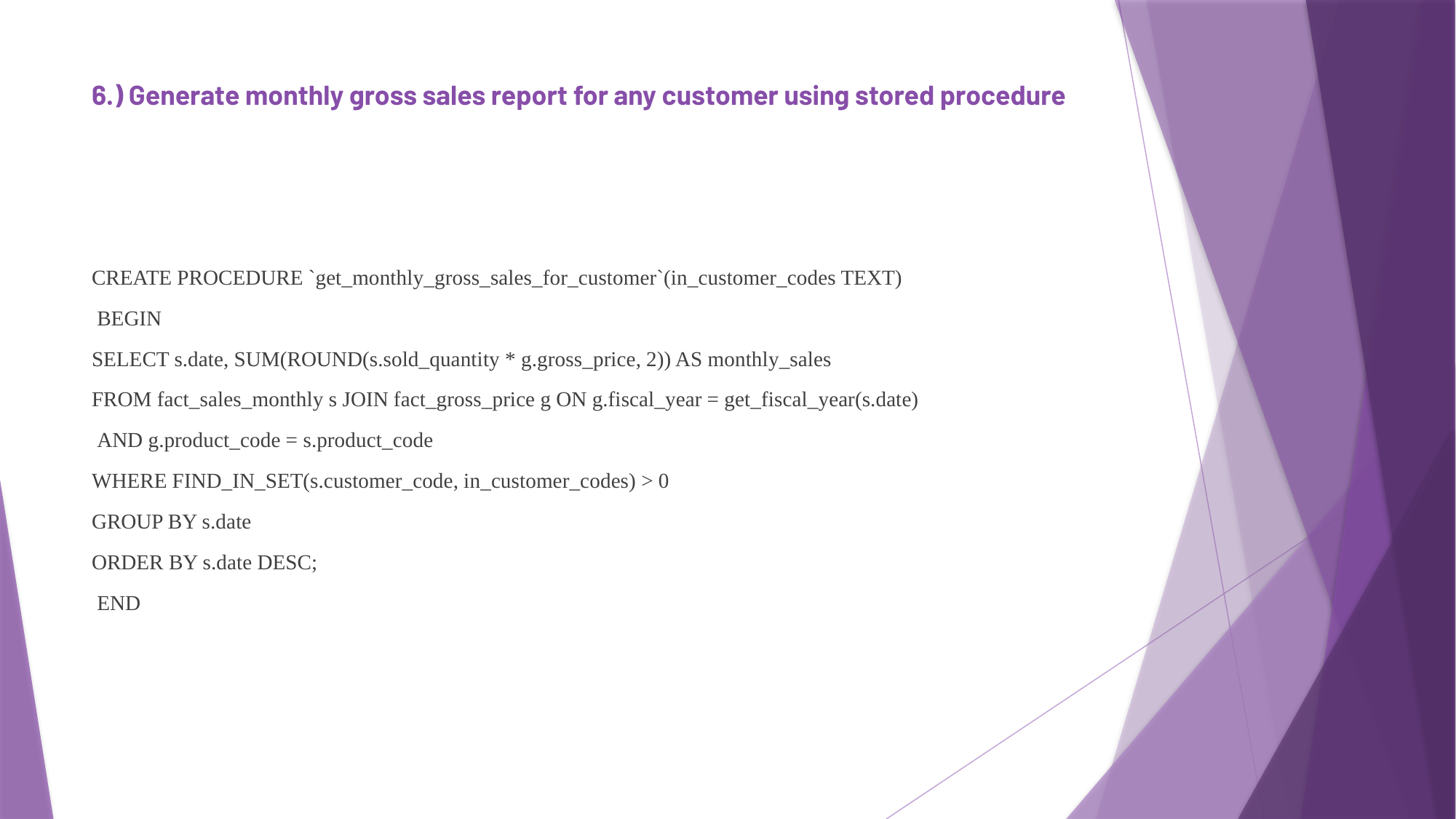

# 6.) Generate monthly gross sales report for any customer using stored procedure
CREATE PROCEDURE `get_monthly_gross_sales_for_customer`(in_customer_codes TEXT)
 BEGIN
SELECT s.date, SUM(ROUND(s.sold_quantity * g.gross_price, 2)) AS monthly_sales
FROM fact_sales_monthly s JOIN fact_gross_price g ON g.fiscal_year = get_fiscal_year(s.date)
 AND g.product_code = s.product_code
WHERE FIND_IN_SET(s.customer_code, in_customer_codes) > 0
GROUP BY s.date
ORDER BY s.date DESC;
 END